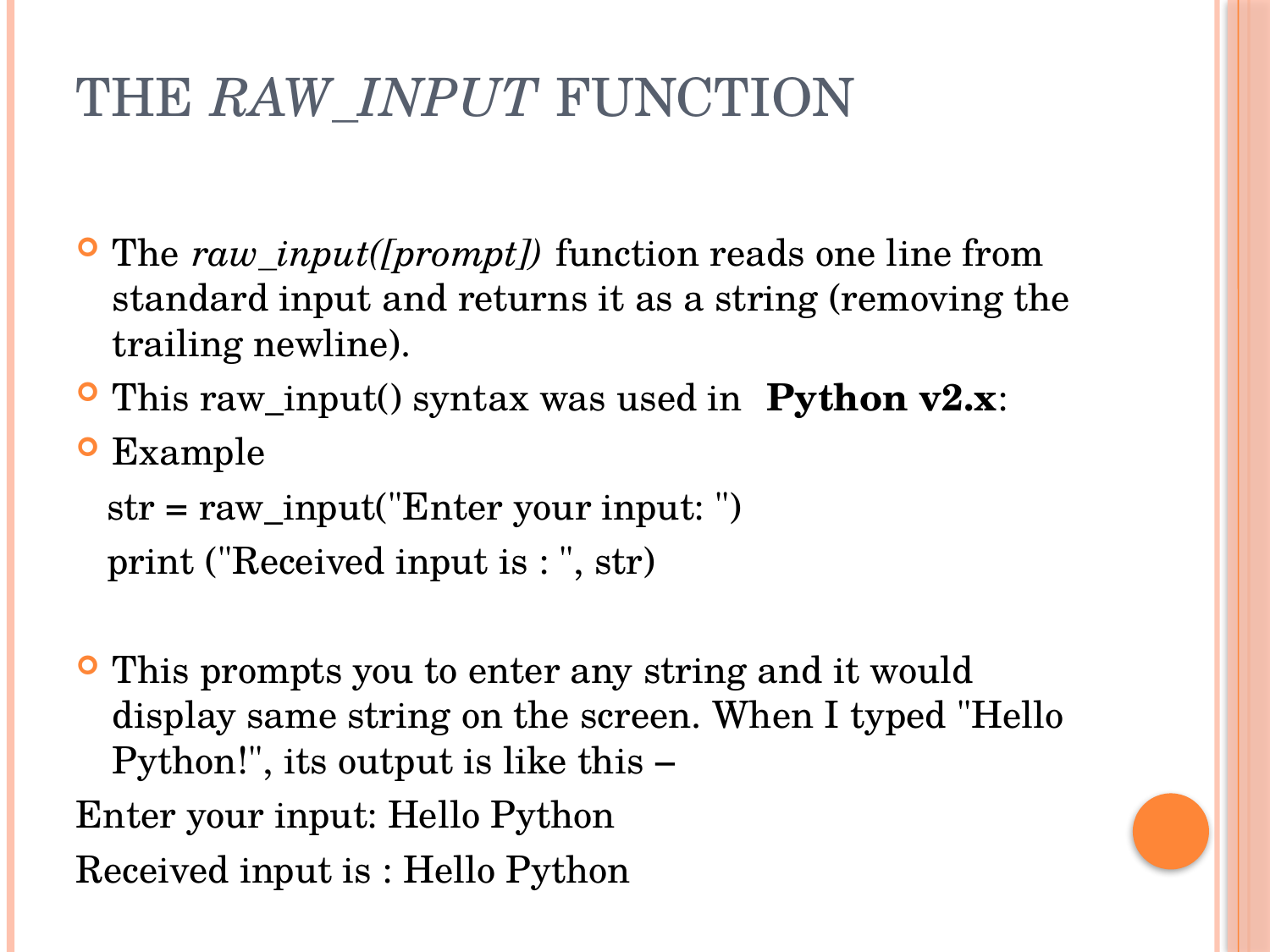

# The raw_input Function
The raw_input([prompt]) function reads one line from standard input and returns it as a string (removing the trailing newline).
This raw_input() syntax was used in  Python v2.x:
Example
   str = raw_input("Enter your input: ")
   print ("Received input is : ", str)

This prompts you to enter any string and it would display same string on the screen. When I typed "Hello Python!", its output is like this −
Enter your input: Hello Python
Received input is : Hello Python